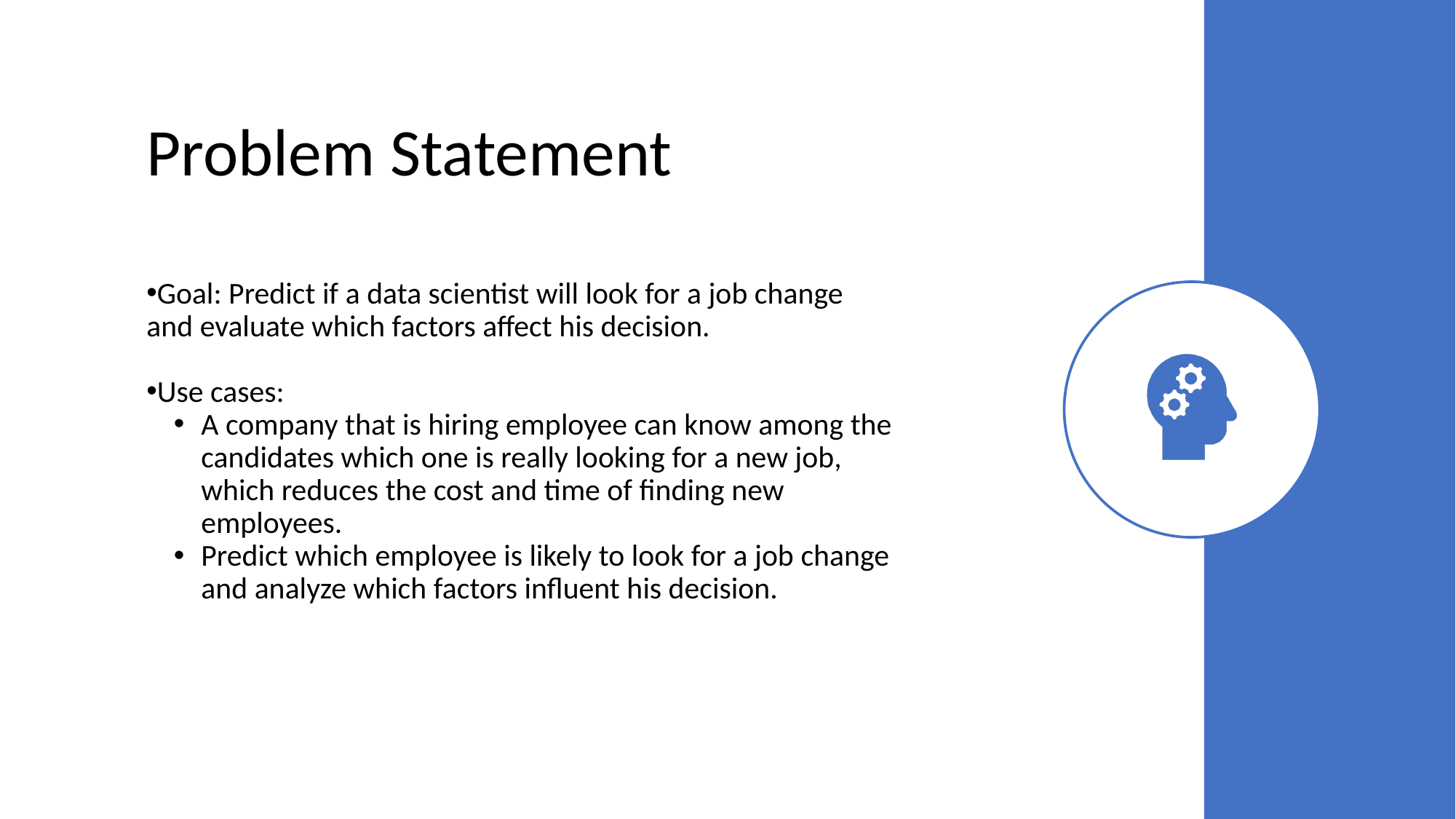

# Problem Statement
Goal: Predict if a data scientist will look for a job change and evaluate which factors affect his decision.

Use cases:
A company that is hiring employee can know among the candidates which one is really looking for a new job, which reduces the cost and time of finding new employees.
Predict which employee is likely to look for a job change and analyze which factors influent his decision.